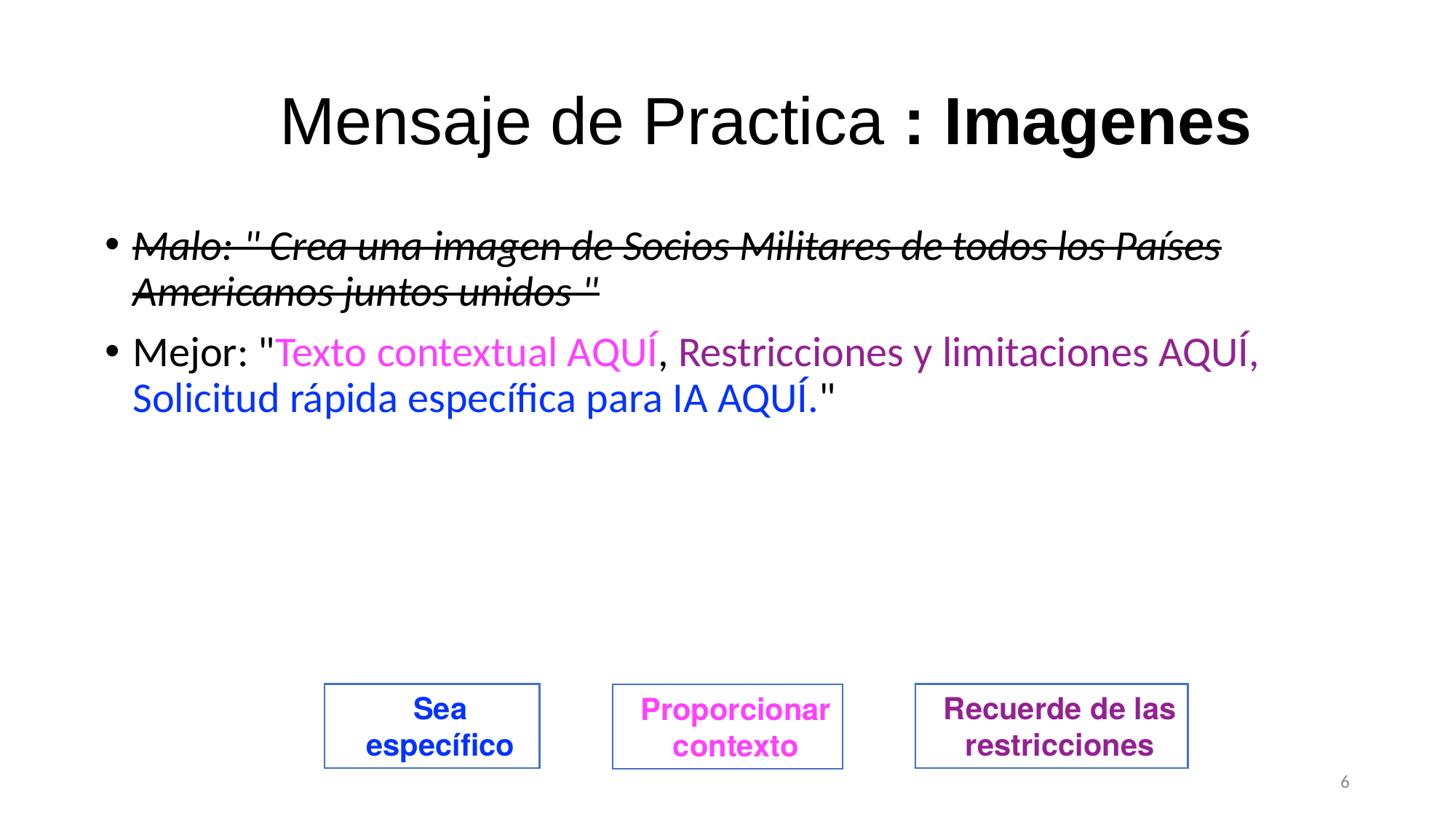

# Mensaje de Practica : Imagenes
Malo: " Crea una imagen de Socios Militares de todos los Países Americanos juntos unidos "
Mejor: "Texto contextual AQUÍ, Restricciones y limitaciones AQUÍ, Solicitud rápida específica para IA AQUÍ."
Sea específico
Recuerde de las restricciones
Proporcionar contexto
6